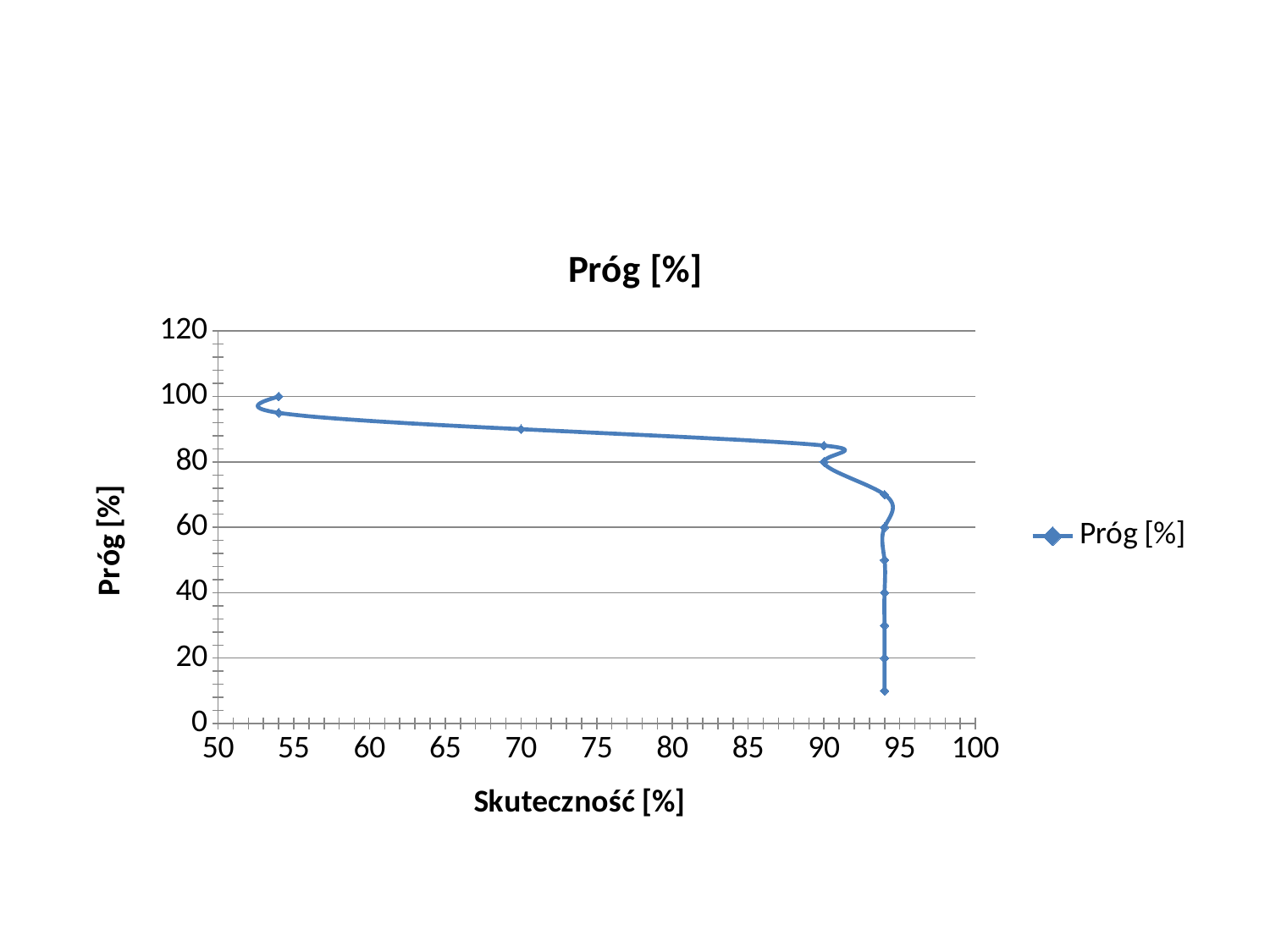

#

### Chart:

| Category | Próg [%] |
|---|---|